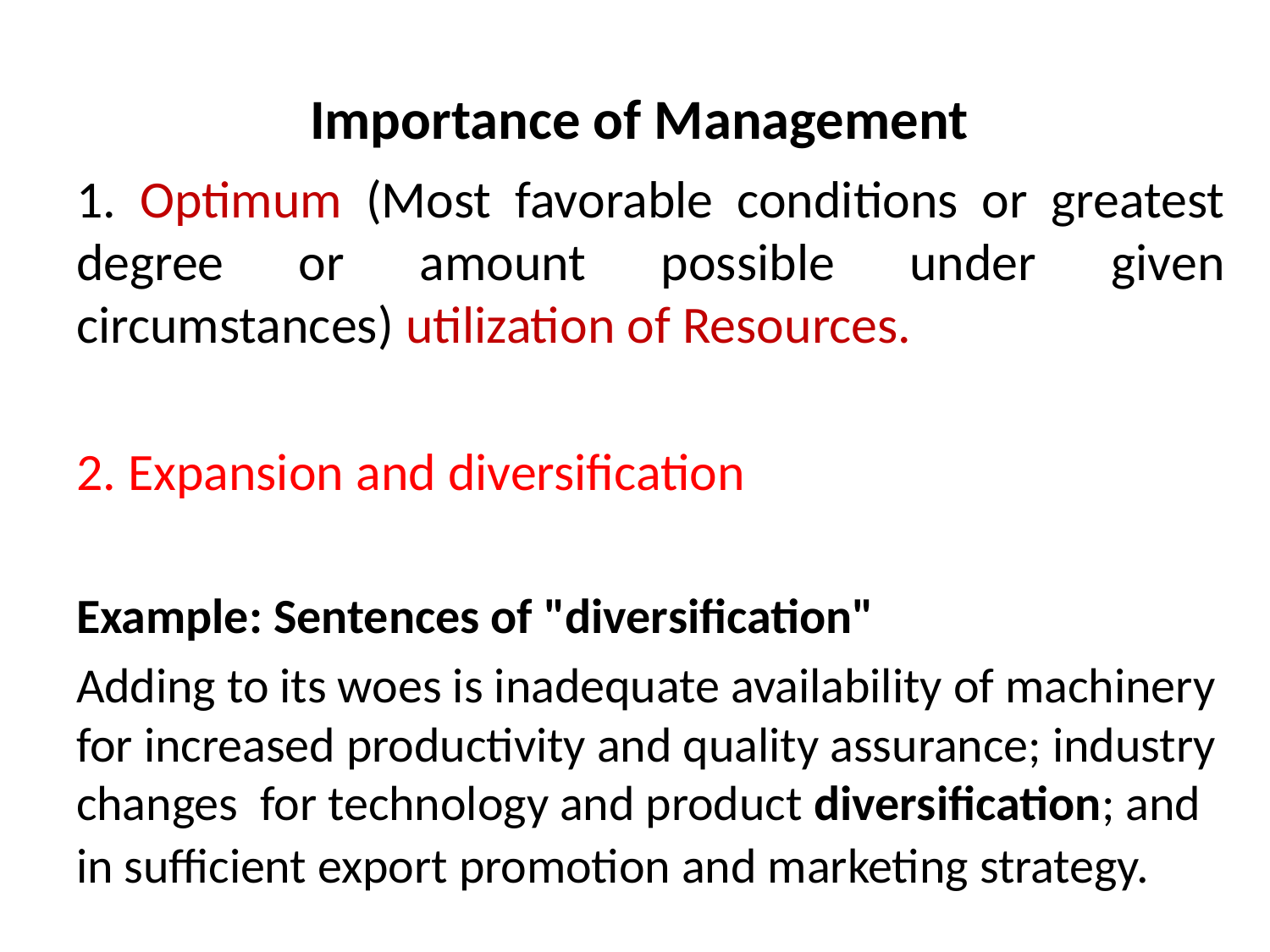

# Importance of Management
1. Optimum (Most favorable conditions or greatest degree or amount possible under given circumstances) utilization of Resources.

2. Expansion and diversification

Example: Sentences of "diversification"
Adding to its woes is inadequate availability of machinery for increased productivity and quality assurance; industry changes  for technology and product diversification; and in sufficient export promotion and marketing strategy.